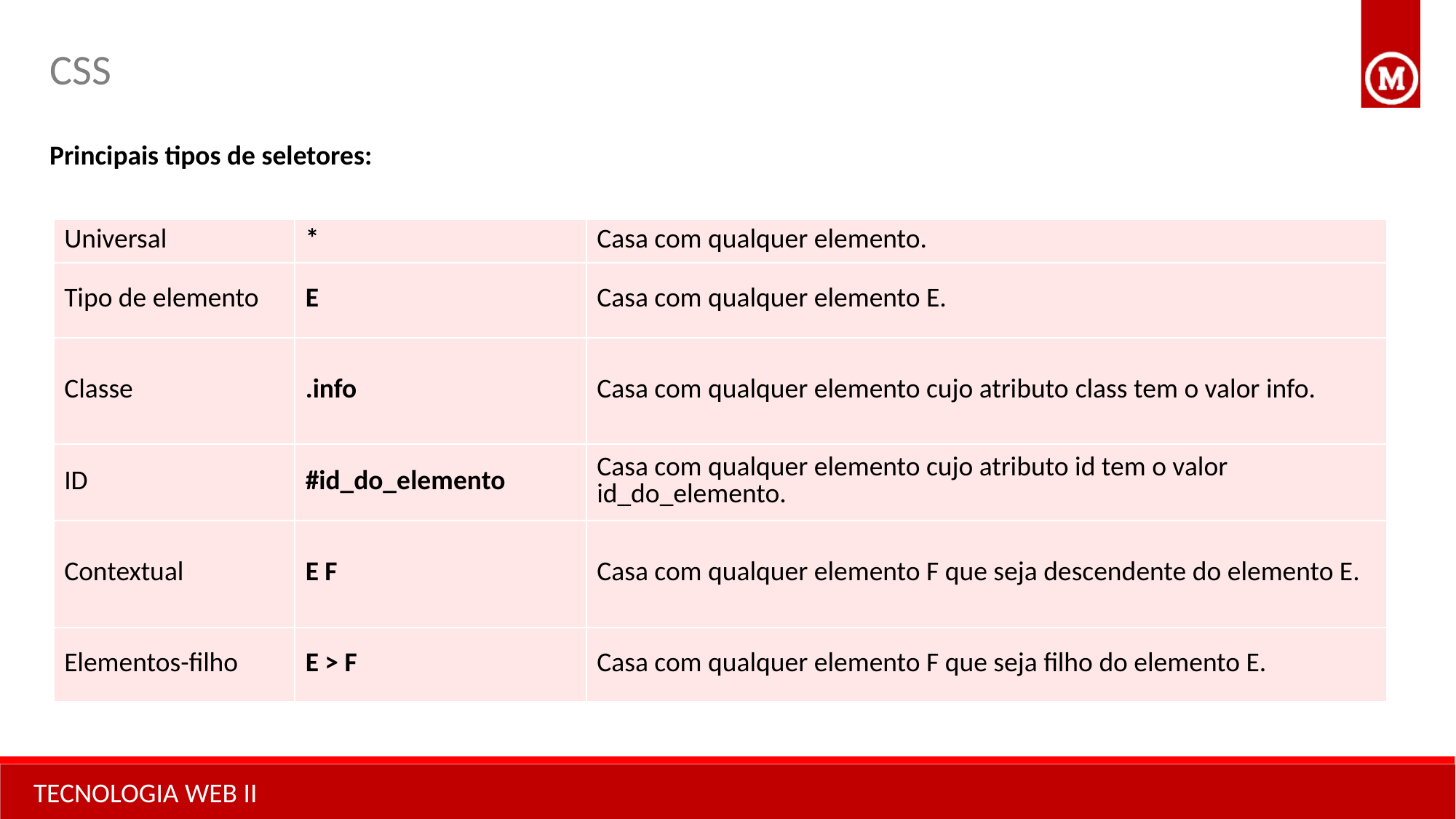

CSS
Principais tipos de seletores:
| Universal | \* | Casa com qualquer elemento. |
| --- | --- | --- |
| Tipo de elemento | E | Casa com qualquer elemento E. |
| Classe | .info | Casa com qualquer elemento cujo atributo class tem o valor info. |
| ID | #id\_do\_elemento | Casa com qualquer elemento cujo atributo id tem o valor id\_do\_elemento. |
| Contextual | E F | Casa com qualquer elemento F que seja descendente do elemento E. |
| Elementos-filho | E > F | Casa com qualquer elemento F que seja filho do elemento E. |